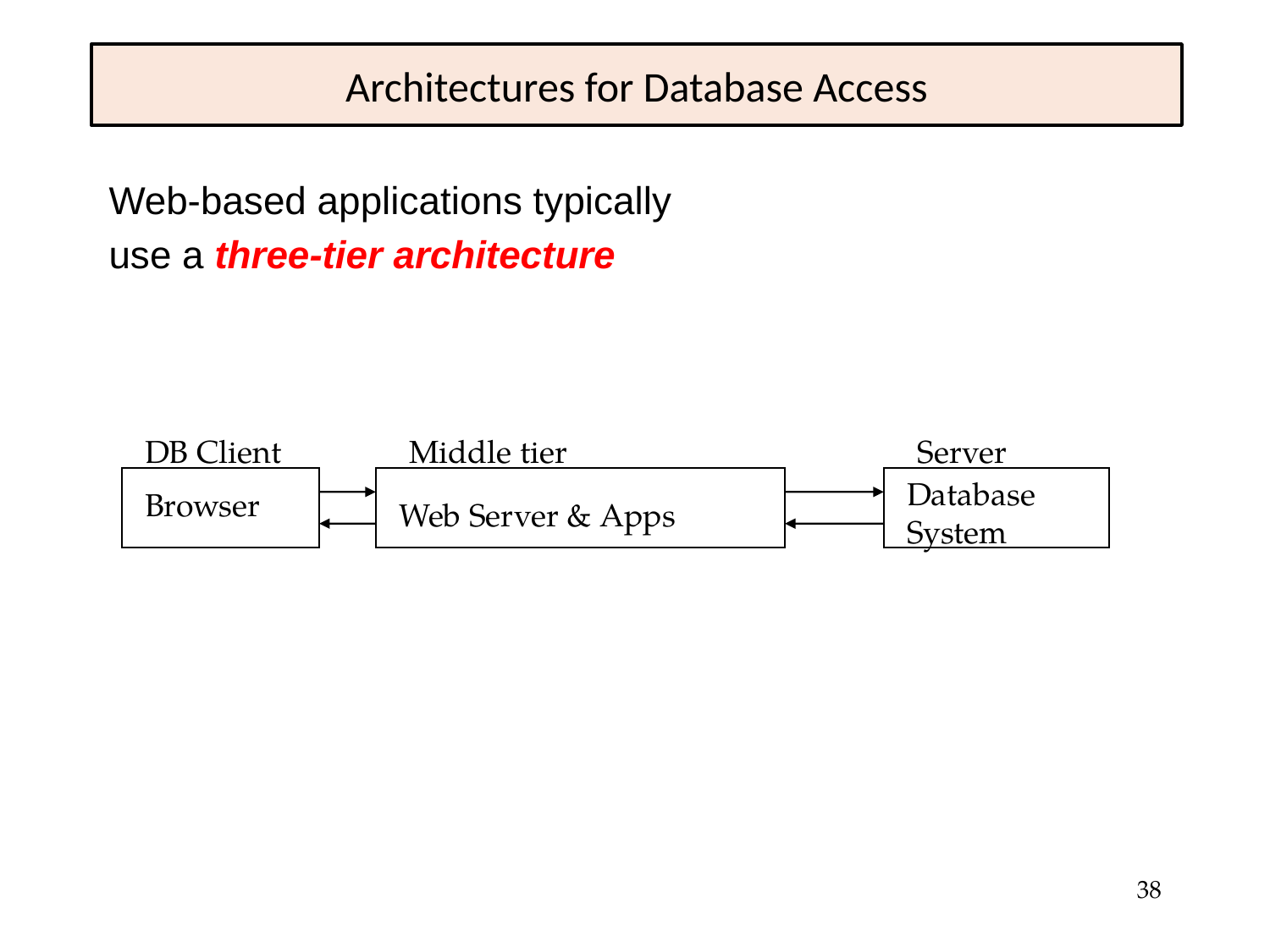

# Architectures for Database Access
Web-based applications typically
use a three-tier architecture

DB Client
Middle tier
Server

Database System
Browser
Web Server & Apps

38